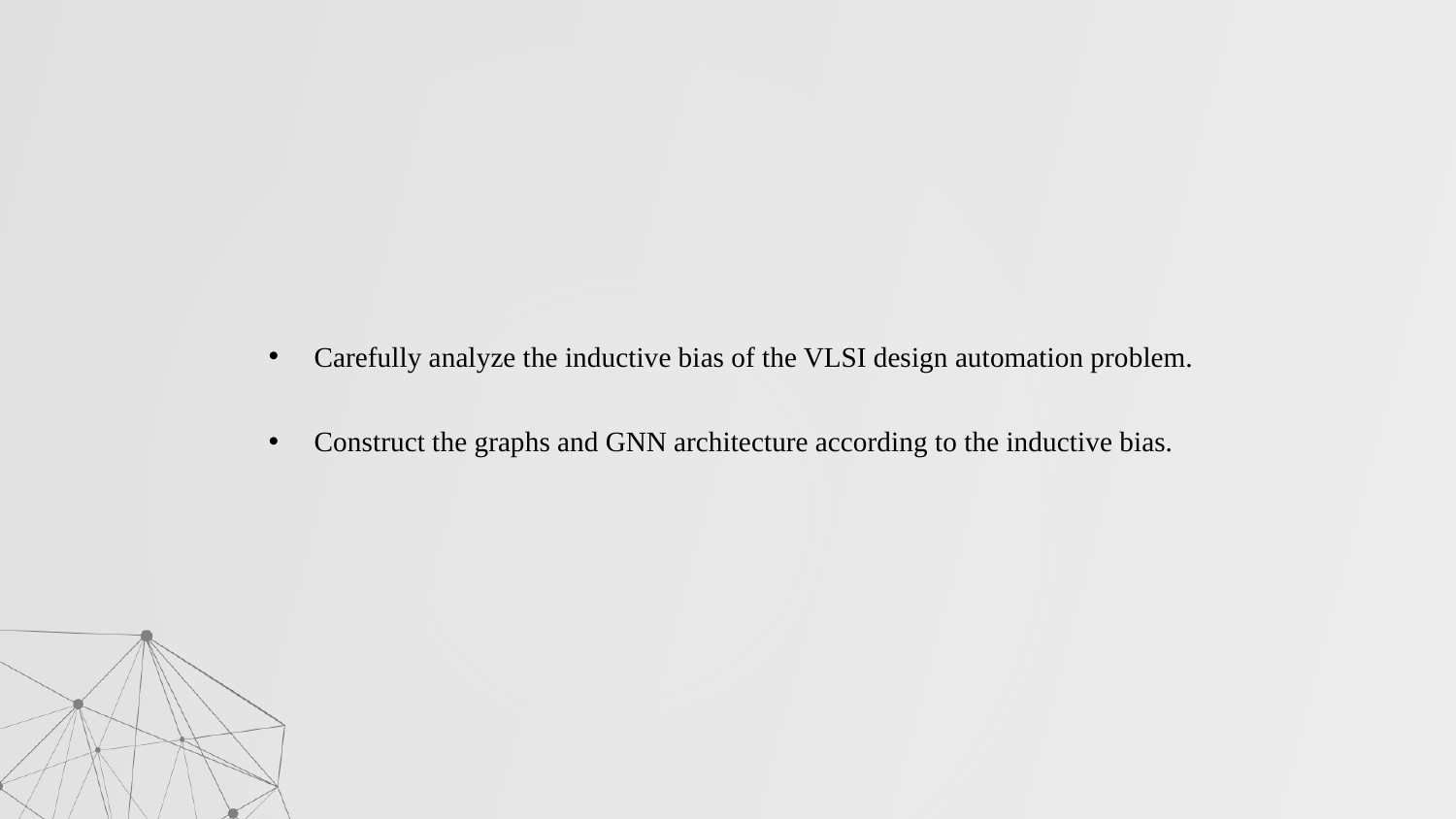

Carefully analyze the inductive bias of the VLSI design automation problem.
Construct the graphs and GNN architecture according to the inductive bias.